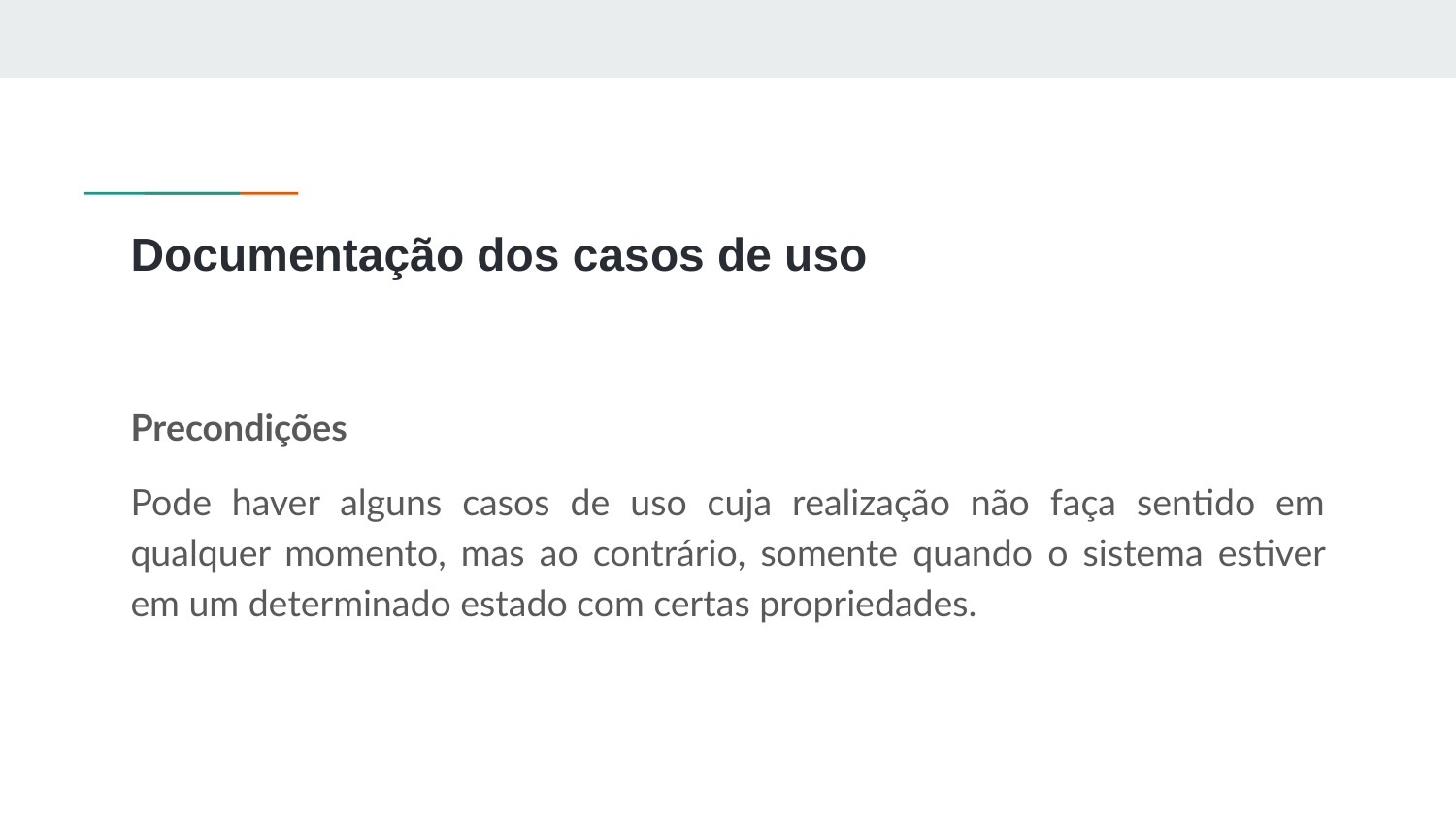

# Documentação dos casos de uso
Precondições
Pode haver alguns casos de uso cuja realização não faça sentido em qualquer momento, mas ao contrário, somente quando o sistema estiver em um determinado estado com certas propriedades.